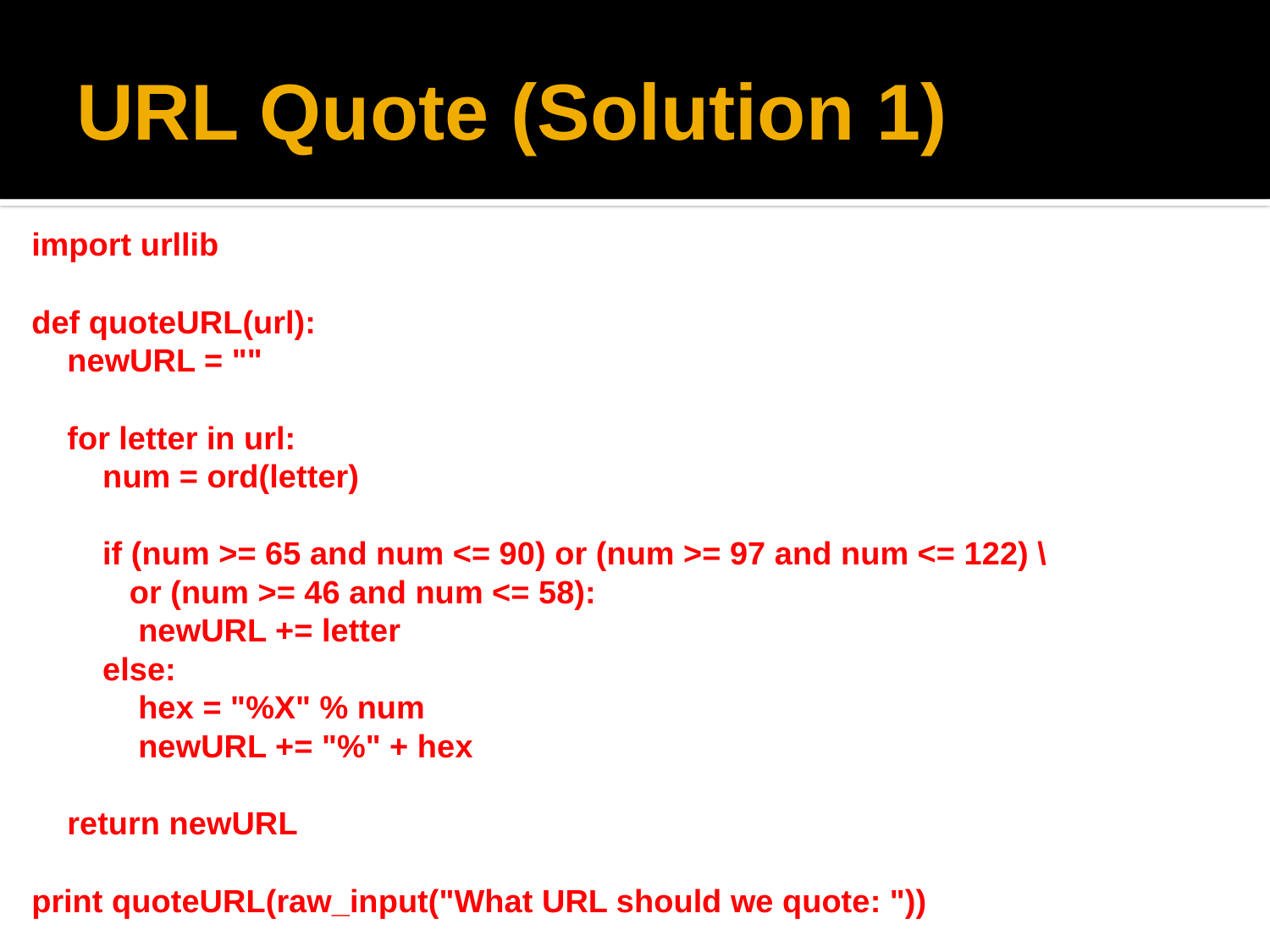

# URL Quote (Solution 1)
import urllib

def quoteURL(url):
    newURL = ""

    for letter in url:
        num = ord(letter)

        if (num >= 65 and num <= 90) or (num >= 97 and num <= 122) \
           or (num >= 46 and num <= 58):
            newURL += letter
        else:
            hex = "%X" % num
            newURL += "%" + hex

    return newURL

print quoteURL(raw_input("What URL should we quote: "))